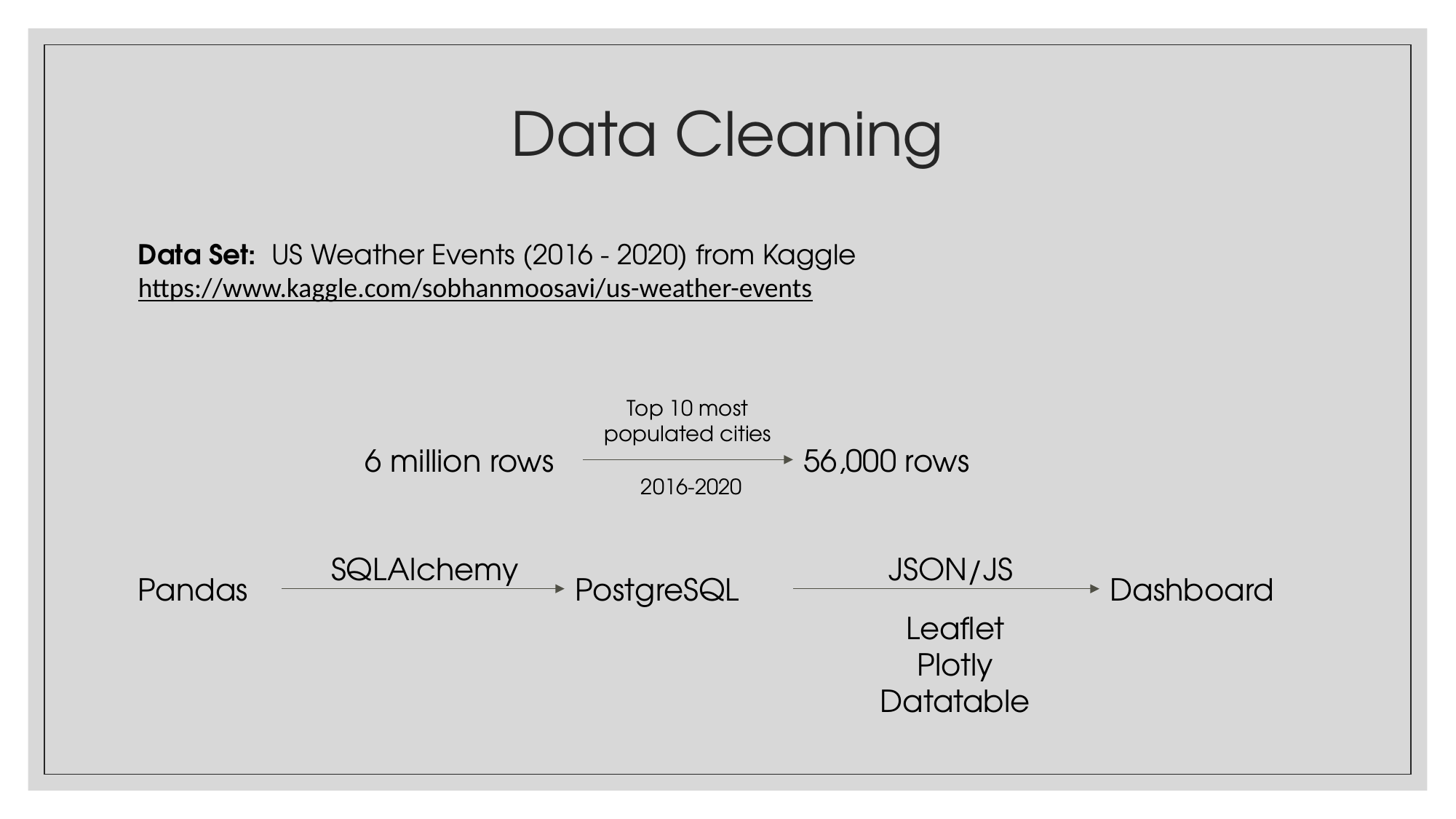

# Data Cleaning
Data Set:  US Weather Events (2016 - 2020) from Kaggle
https://www.kaggle.com/sobhanmoosavi/us-weather-events
Top 10 most populated cities
6 million rows
56,000 rows
2016-2020
SQLAlchemy
JSON/JS
Pandas
PostgreSQL
Dashboard
Leaflet
Plotly
Datatable